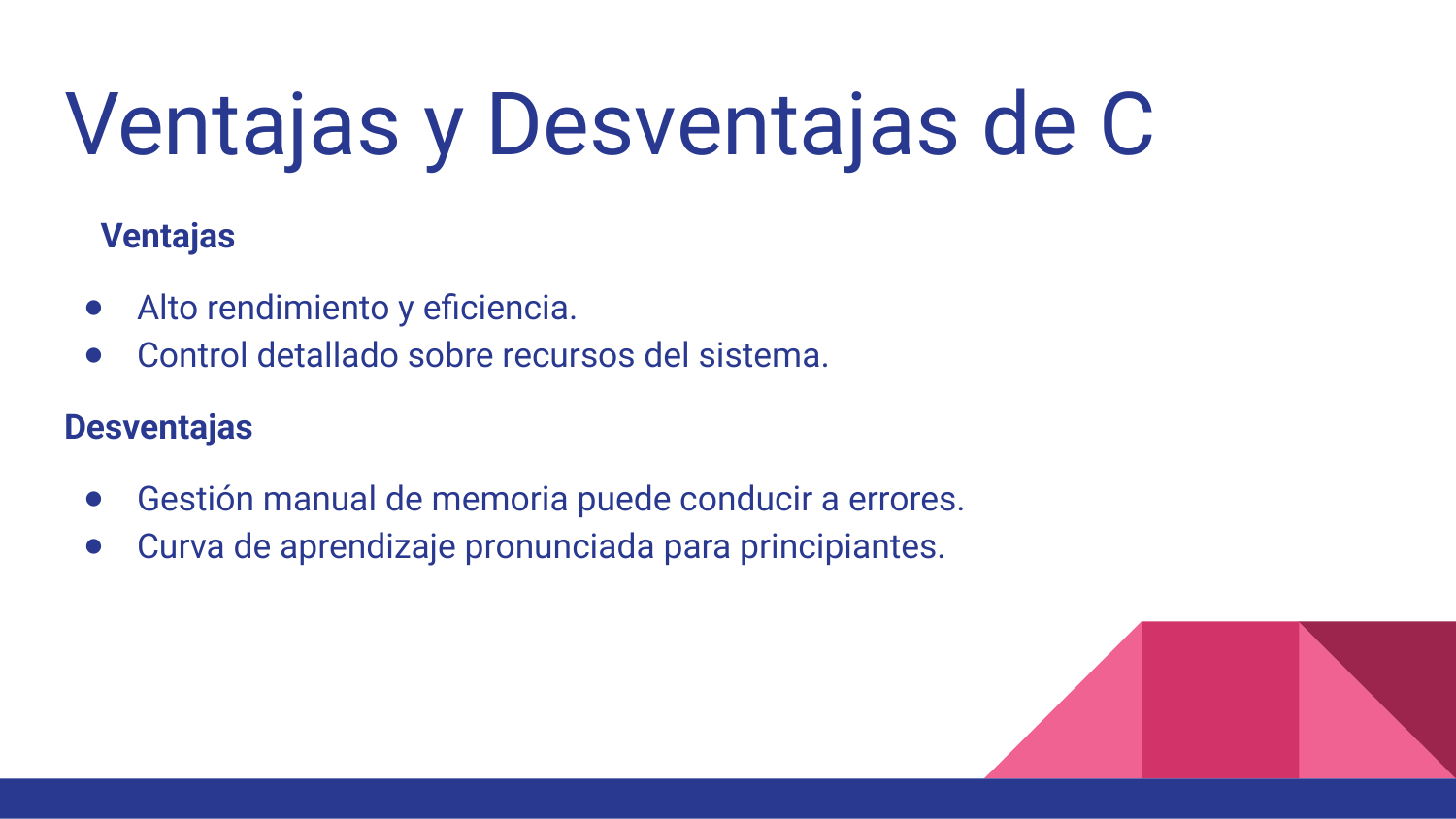

# Ventajas y Desventajas de C
Ventajas
Alto rendimiento y eficiencia.
Control detallado sobre recursos del sistema.
Desventajas
Gestión manual de memoria puede conducir a errores.
Curva de aprendizaje pronunciada para principiantes.